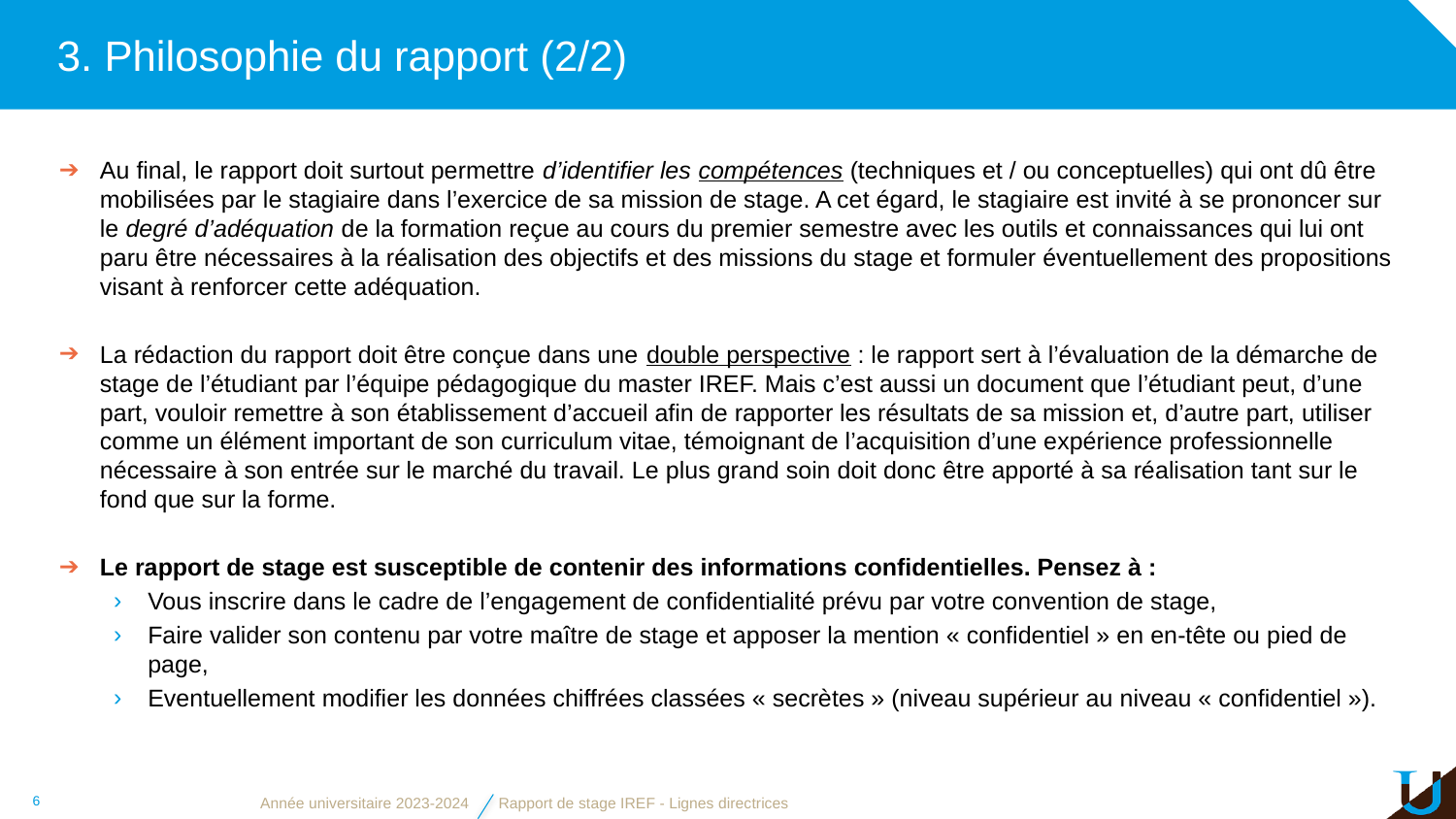

# 3. Philosophie du rapport (2/2)
Au final, le rapport doit surtout permettre d’identifier les compétences (techniques et / ou conceptuelles) qui ont dû être mobilisées par le stagiaire dans l’exercice de sa mission de stage. A cet égard, le stagiaire est invité à se prononcer sur le degré d’adéquation de la formation reçue au cours du premier semestre avec les outils et connaissances qui lui ont paru être nécessaires à la réalisation des objectifs et des missions du stage et formuler éventuellement des propositions visant à renforcer cette adéquation.

La rédaction du rapport doit être conçue dans une double perspective : le rapport sert à l’évaluation de la démarche de stage de l’étudiant par l’équipe pédagogique du master IREF. Mais c’est aussi un document que l’étudiant peut, d’une part, vouloir remettre à son établissement d’accueil afin de rapporter les résultats de sa mission et, d’autre part, utiliser comme un élément important de son curriculum vitae, témoignant de l’acquisition d’une expérience professionnelle nécessaire à son entrée sur le marché du travail. Le plus grand soin doit donc être apporté à sa réalisation tant sur le fond que sur la forme.

Le rapport de stage est susceptible de contenir des informations confidentielles. Pensez à :
Vous inscrire dans le cadre de l’engagement de confidentialité prévu par votre convention de stage,
Faire valider son contenu par votre maître de stage et apposer la mention « confidentiel » en en-tête ou pied de page,
Eventuellement modifier les données chiffrées classées « secrètes » (niveau supérieur au niveau « confidentiel »).

6
Année universitaire 2023-2024
Rapport de stage IREF - Lignes directrices